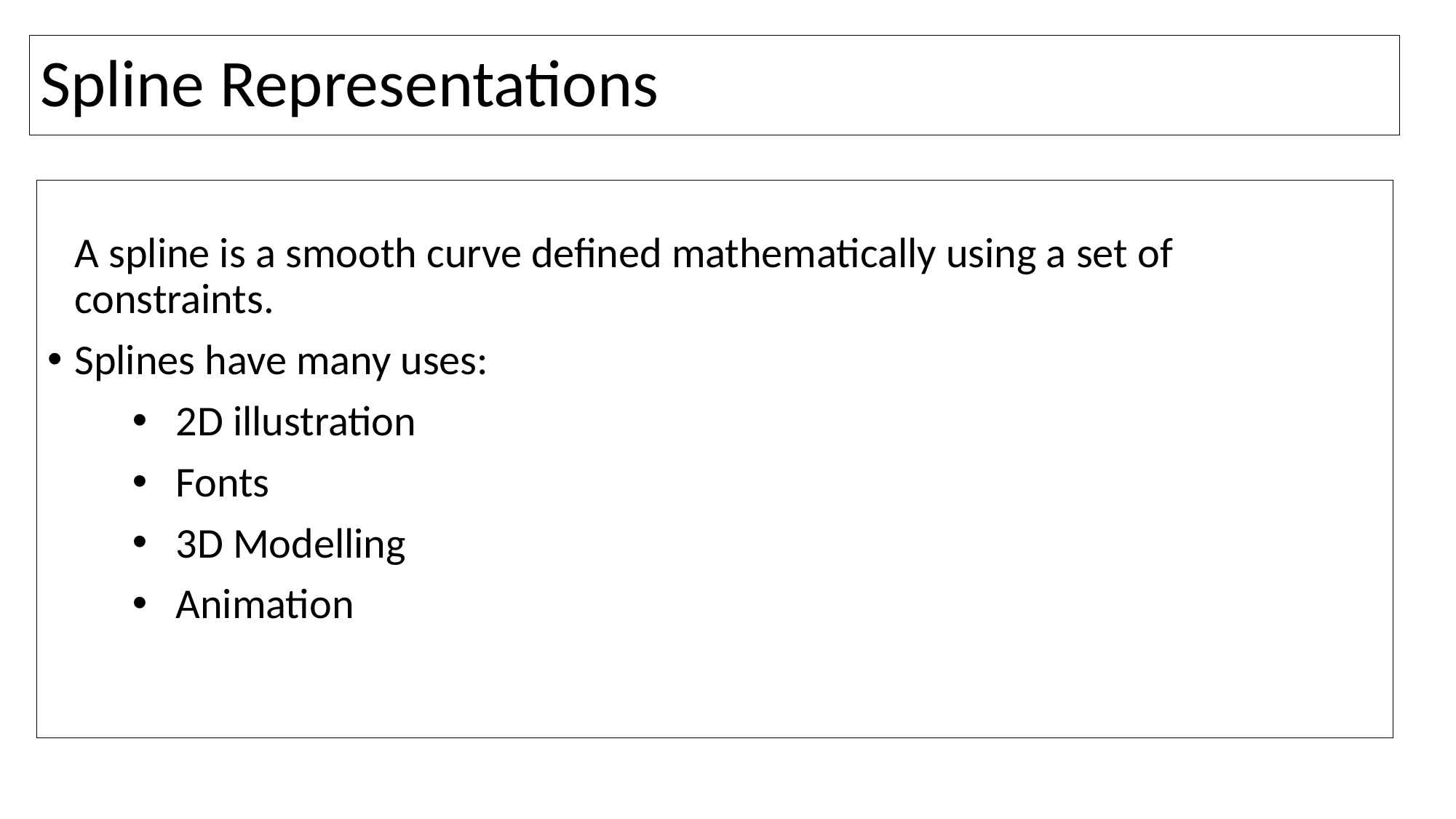

# Spline Representations
A spline is a smooth curve defined mathematically using a set of constraints.
Splines have many uses:
2D illustration
Fonts
3D Modelling
Animation